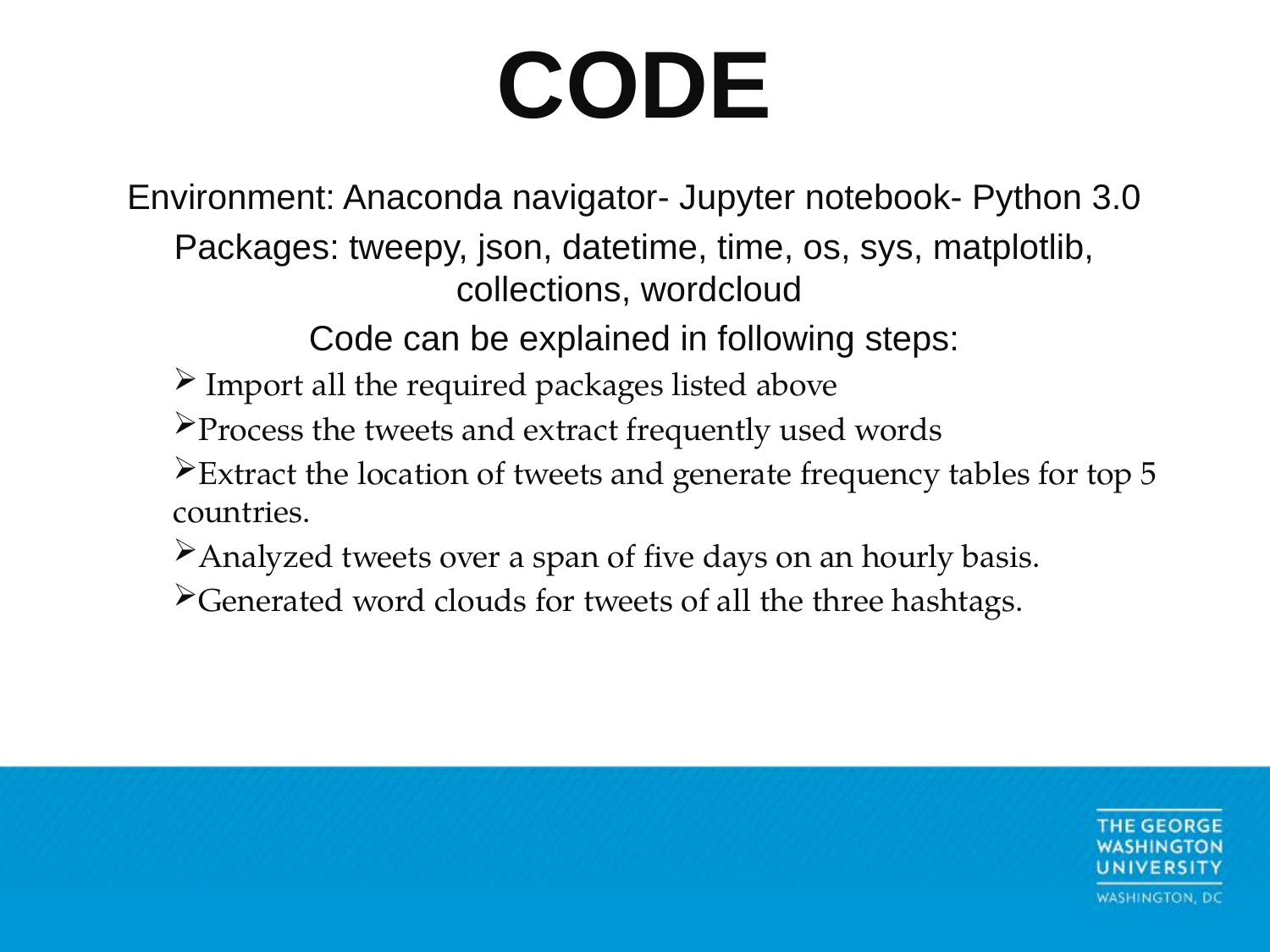

# CODE
Environment: Anaconda navigator- Jupyter notebook- Python 3.0
Packages: tweepy, json, datetime, time, os, sys, matplotlib, collections, wordcloud
Code can be explained in following steps:
 Import all the required packages listed above
Process the tweets and extract frequently used words
Extract the location of tweets and generate frequency tables for top 5 countries.
Analyzed tweets over a span of five days on an hourly basis.
Generated word clouds for tweets of all the three hashtags.